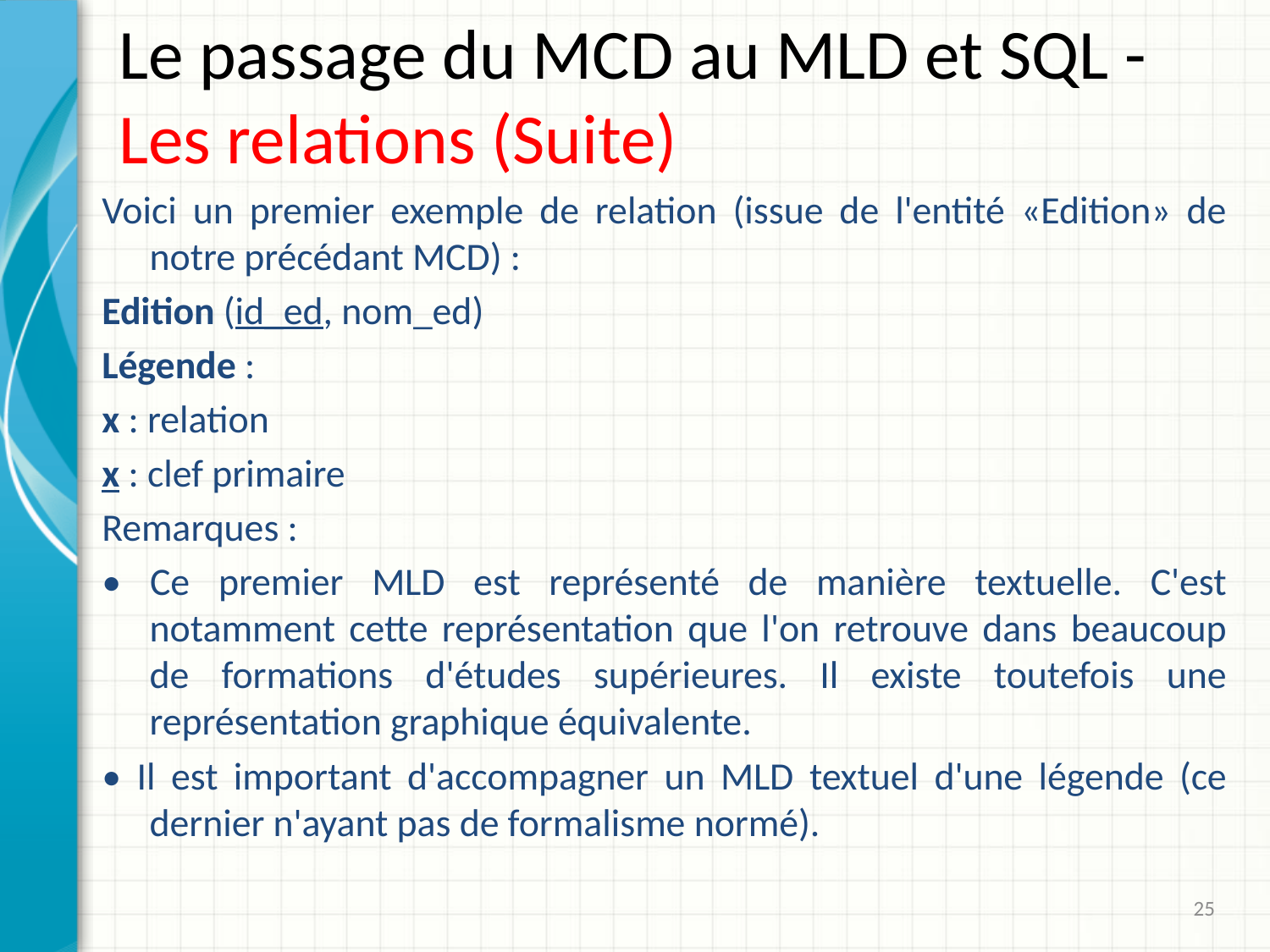

# Le passage du MCD au MLD et SQL - Les relations (Suite)
Voici un premier exemple de relation (issue de l'entité «Edition» de notre précédant MCD) :
Edition (id_ed, nom_ed)
Légende :
x : relation
x : clef primaire
Remarques :
• Ce premier MLD est représenté de manière textuelle. C'est notamment cette représentation que l'on retrouve dans beaucoup de formations d'études supérieures. Il existe toutefois une représentation graphique équivalente.
• Il est important d'accompagner un MLD textuel d'une légende (ce dernier n'ayant pas de formalisme normé).
25